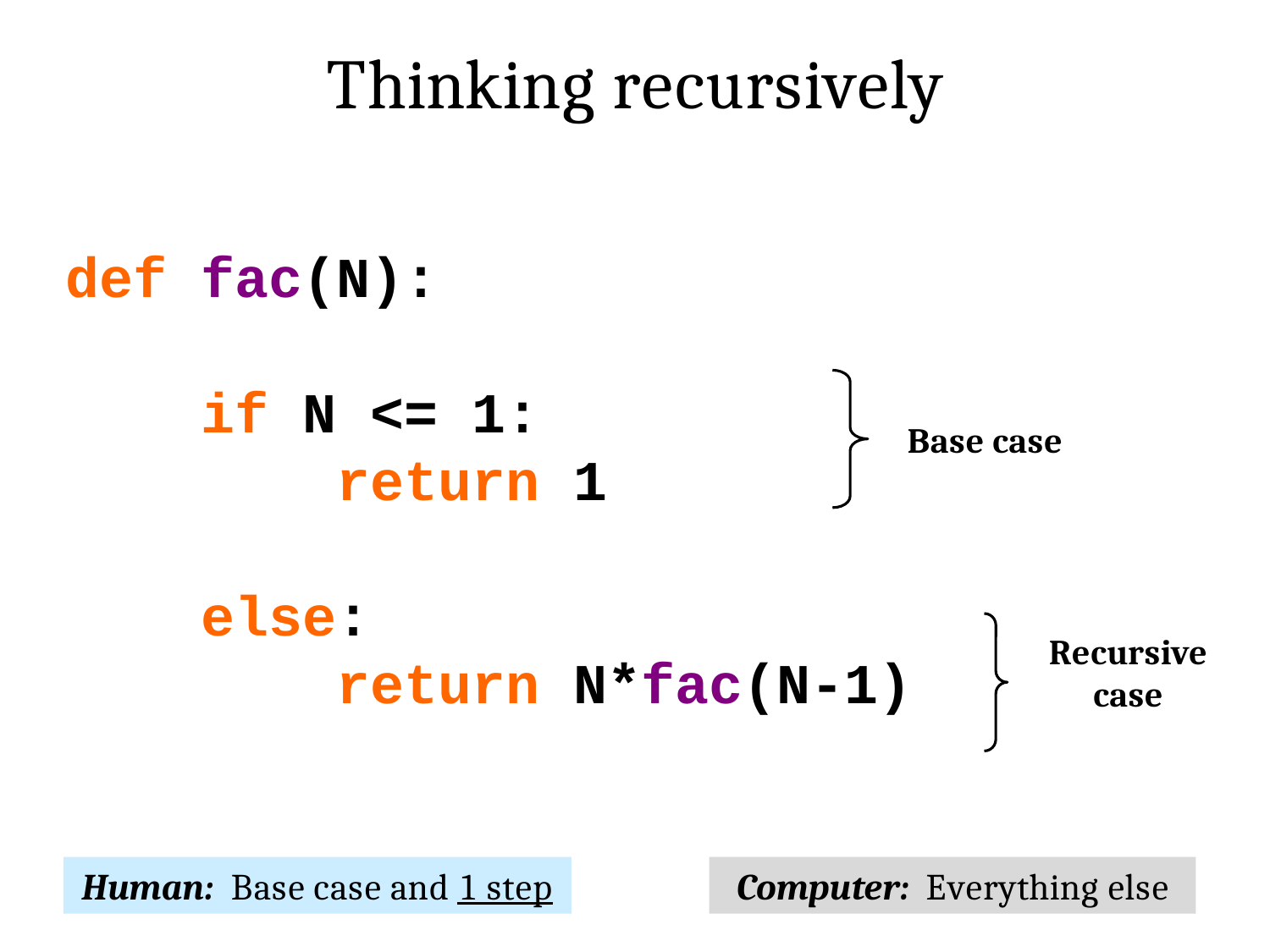

Thinking recursively
def fac(N):

    if N <= 1:
        return 1

    else:
        return N*fac(N-1)

Base case

Recursive case
Human:  Base case and 1 step
Computer:  Everything else